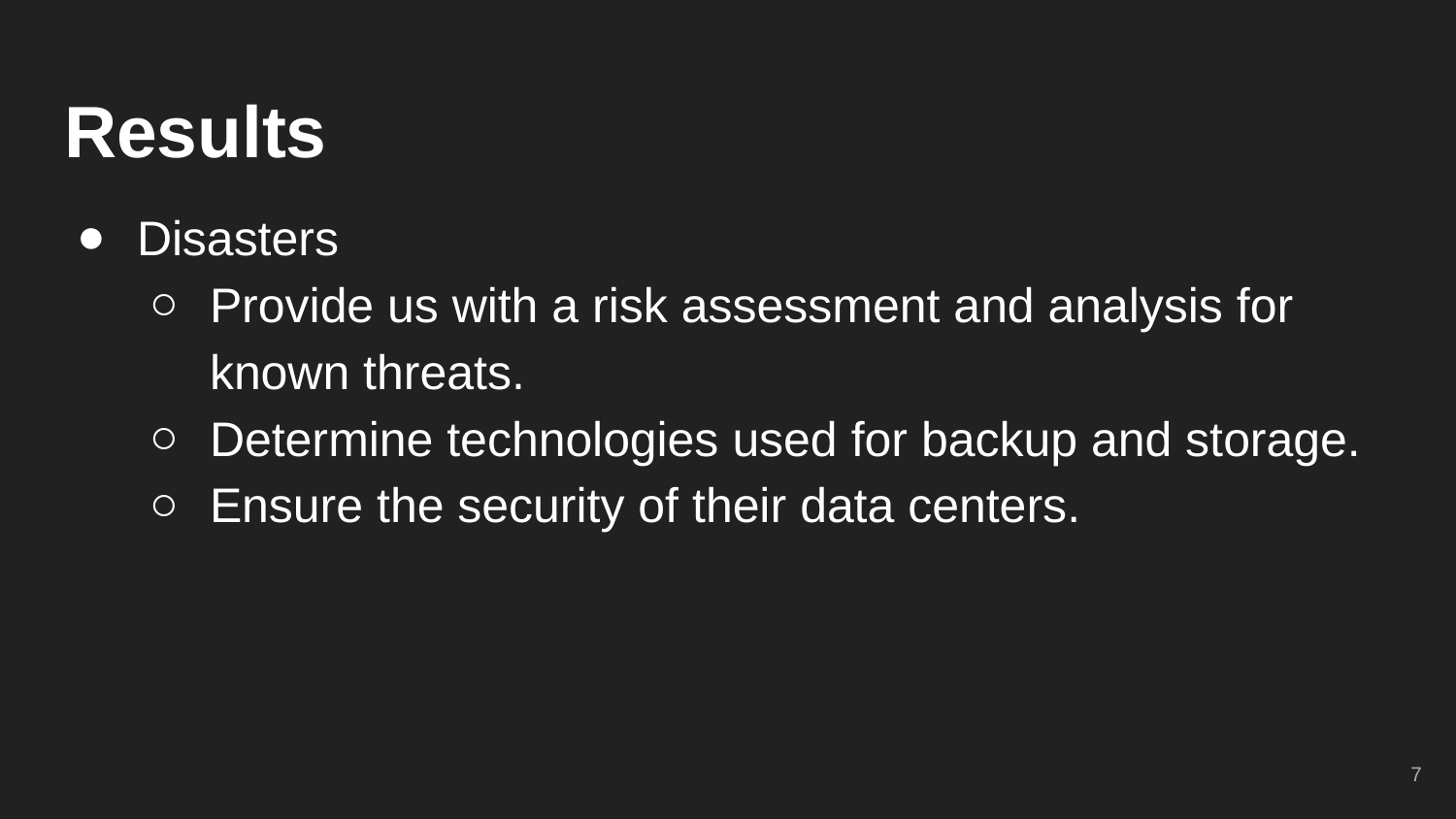

# Results
Disasters
Provide us with a risk assessment and analysis for known threats.
Determine technologies used for backup and storage.
Ensure the security of their data centers.
7